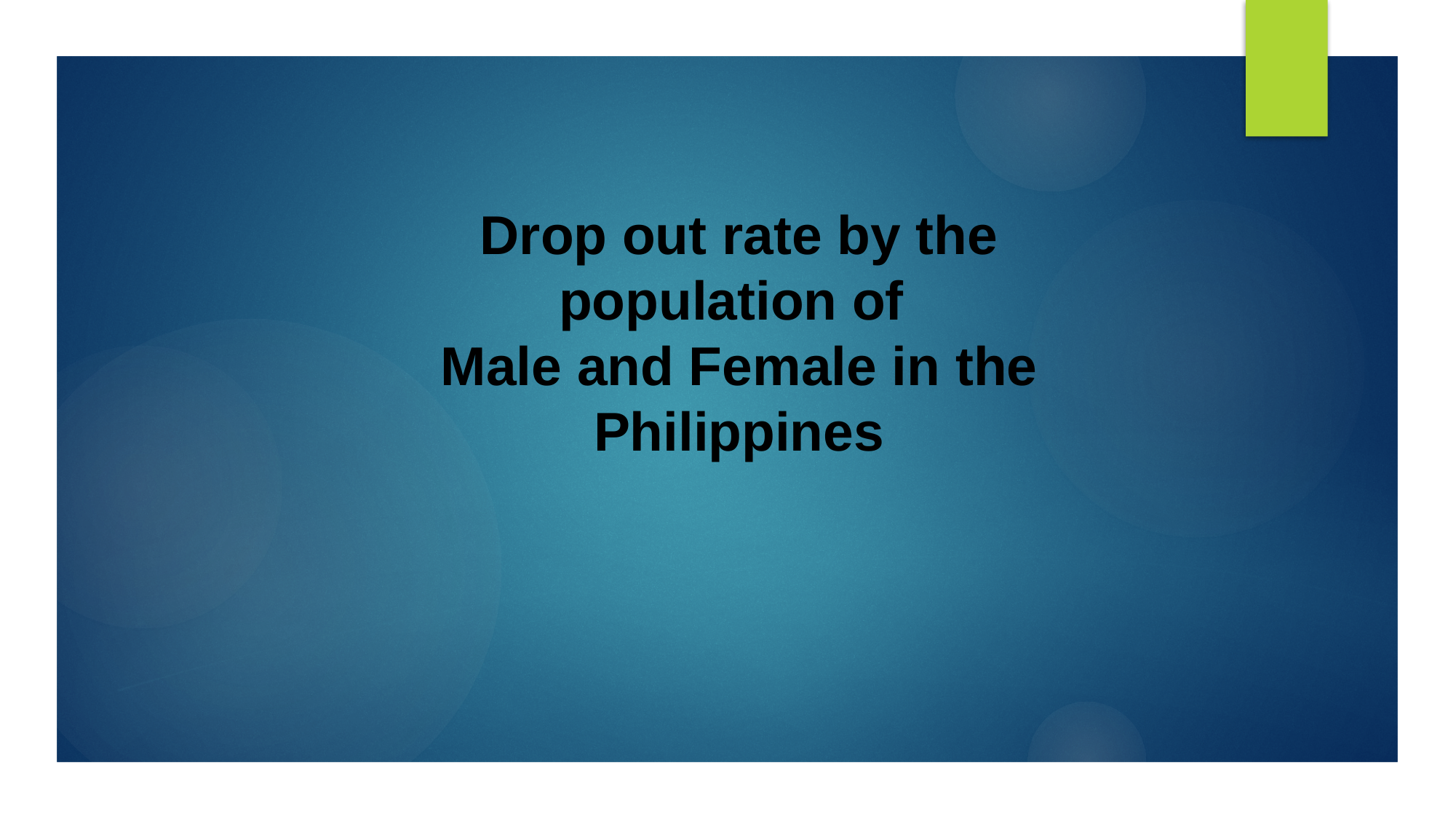

# Drop out rate by the population of Male and Female in the Philippines